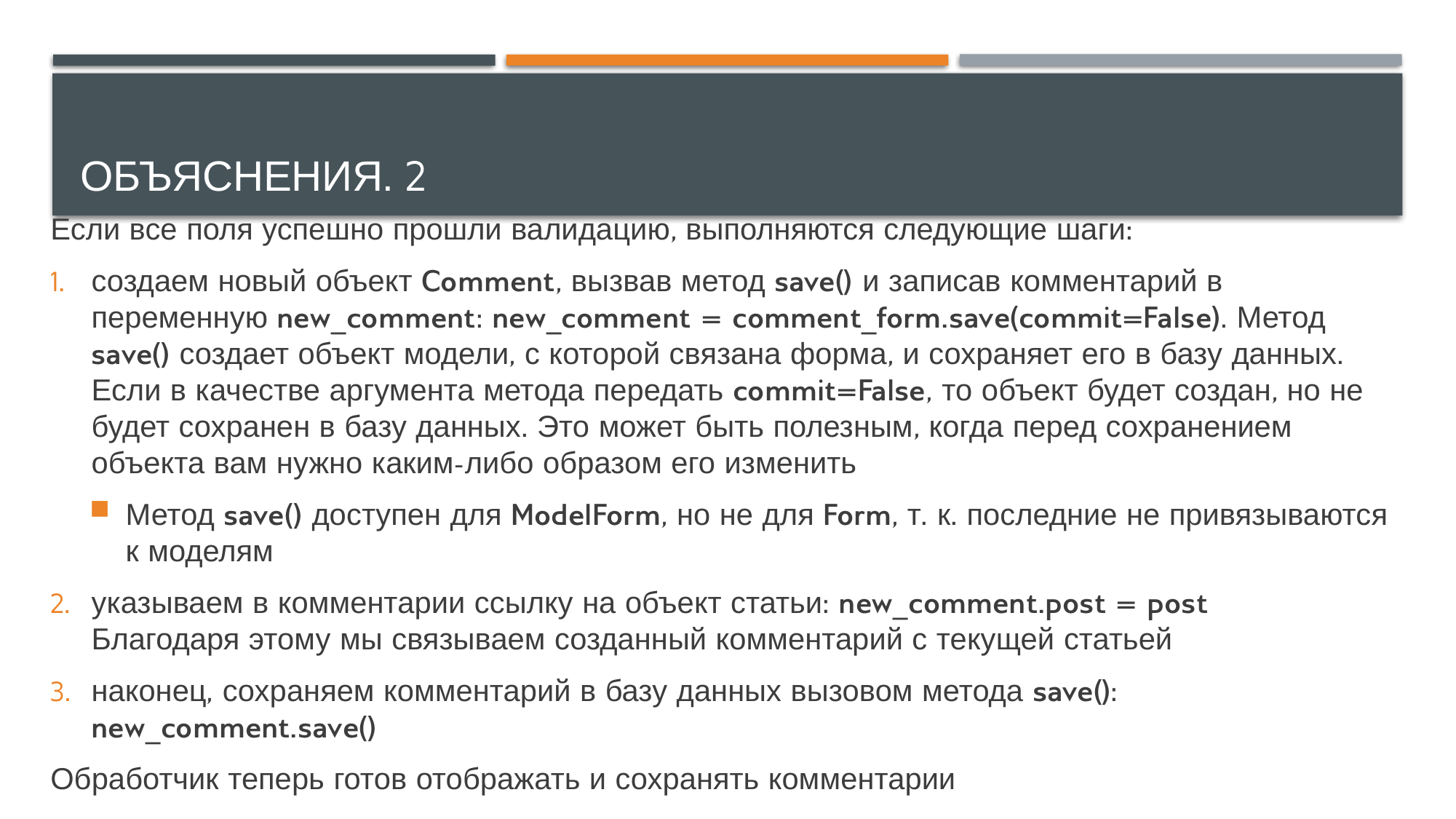

# Объяснения. 2
Если все поля успешно прошли валидацию, выполняются следующие шаги:
создаем новый объект Comment, вызвав метод save() и записав комментарий в переменную new_comment: new_comment = comment_form.save(commit=False). Метод save() создает объект модели, с которой связана форма, и сохраняет его в базу данных. Если в качестве аргумента метода передать commit=False, то объект будет создан, но не будет сохранен в базу данных. Это может быть полезным, когда перед сохранением объекта вам нужно каким-либо образом его изменить
Метод save() доступен для ModelForm, но не для Form, т. к. последние не привязываются к моделям
указываем в комментарии ссылку на объект статьи: new_comment.post = post
Благодаря этому мы связываем созданный комментарий с текущей статьей
наконец, сохраняем комментарий в базу данных вызовом метода save(): new_comment.save()
Обработчик теперь готов отображать и сохранять комментарии